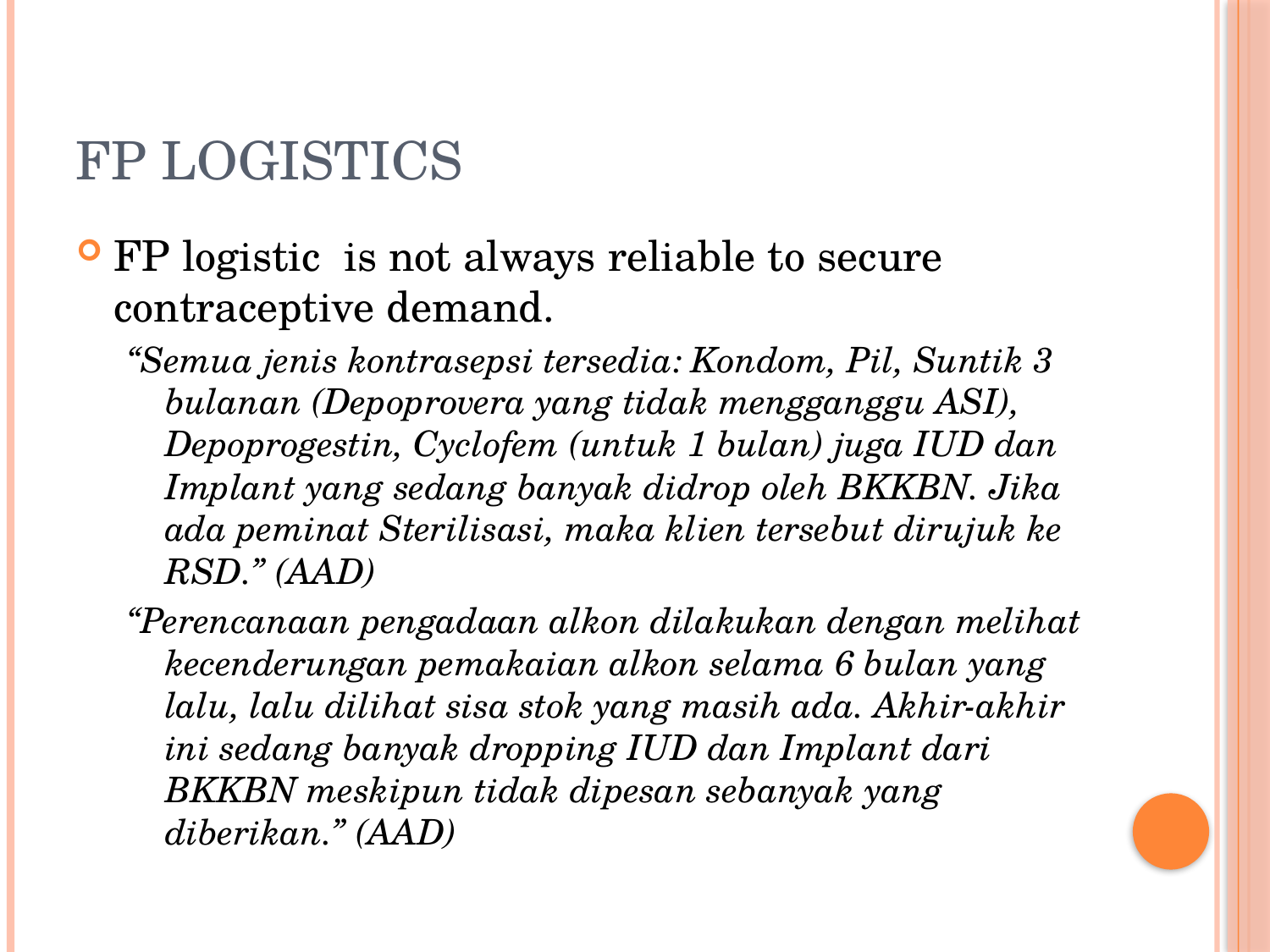

# FP Logistics
FP logistic  is not always reliable to secure contraceptive demand.
“Semua jenis kontrasepsi tersedia: Kondom, Pil, Suntik 3 bulanan (Depoprovera yang tidak mengganggu ASI), Depoprogestin, Cyclofem (untuk 1 bulan) juga IUD dan Implant yang sedang banyak didrop oleh BKKBN. Jika ada peminat Sterilisasi, maka klien tersebut dirujuk ke RSD.” (AAD)
“Perencanaan pengadaan alkon dilakukan dengan melihat kecenderungan pemakaian alkon selama 6 bulan yang lalu, lalu dilihat sisa stok yang masih ada. Akhir-akhir ini sedang banyak dropping IUD dan Implant dari BKKBN meskipun tidak dipesan sebanyak yang diberikan.” (AAD)